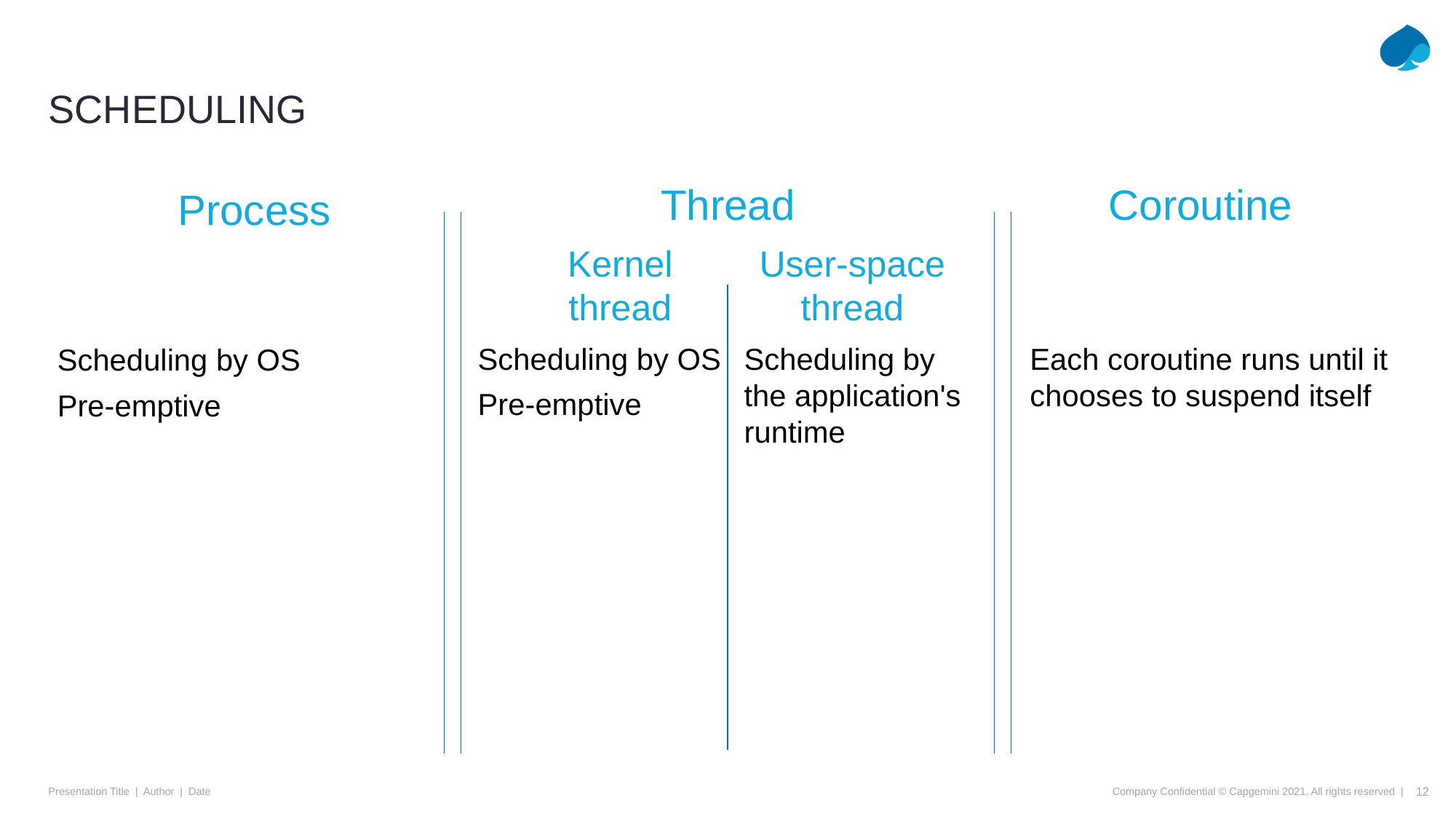

# Scheduling
Process
Thread
Coroutine
Kernel thread
User-space thread
Scheduling by OS
Pre-emptive
Scheduling by the application's runtime
Each coroutine runs until it chooses to suspend itself
Scheduling by OS
Pre-emptive